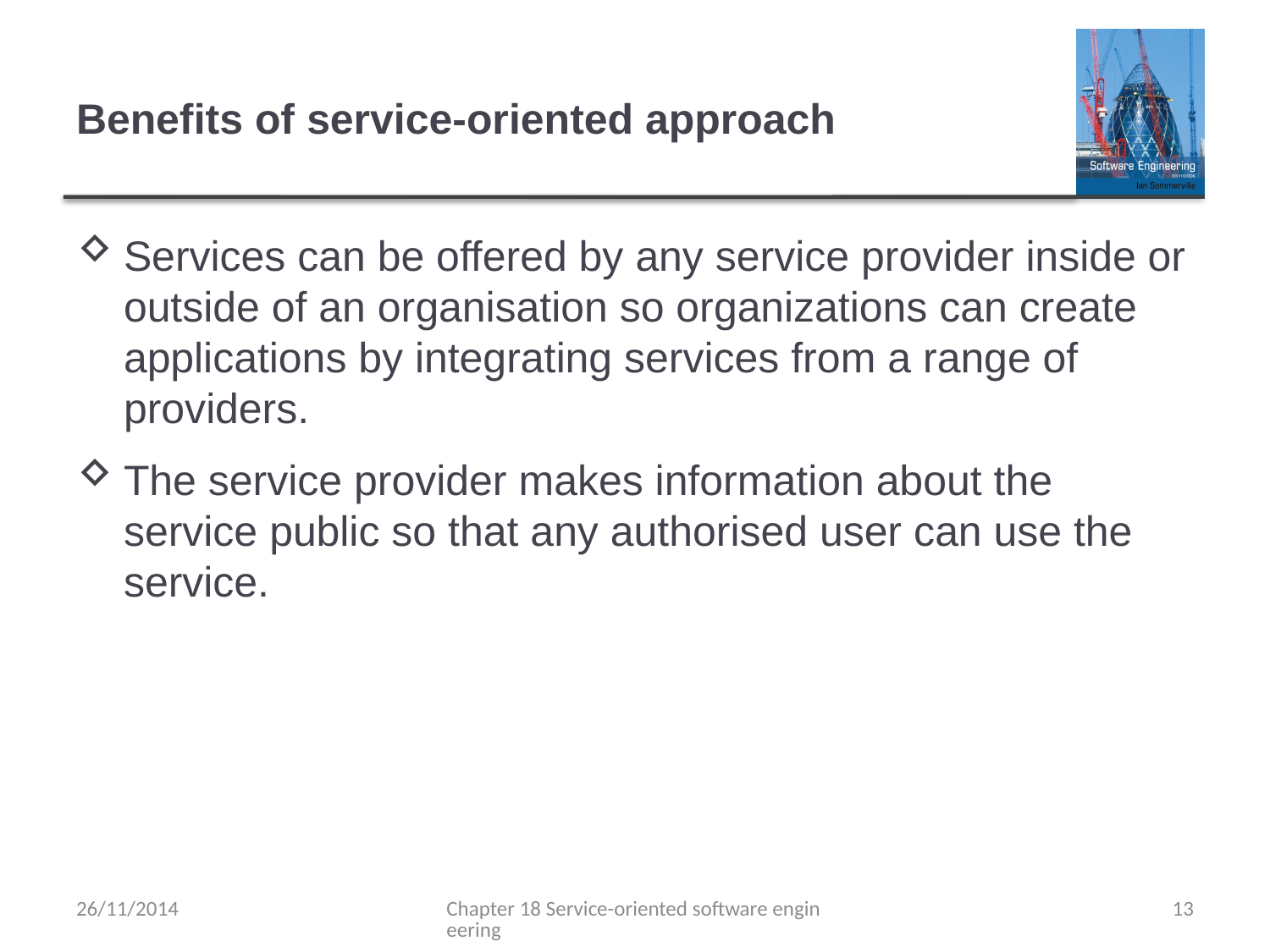

# Benefits of service-oriented approach
Services can be offered by any service provider inside or outside of an organisation so organizations can create applications by integrating services from a range of providers.
The service provider makes information about the service public so that any authorised user can use the service.

26/11/2014
Chapter 18 Service-oriented software engineering
13